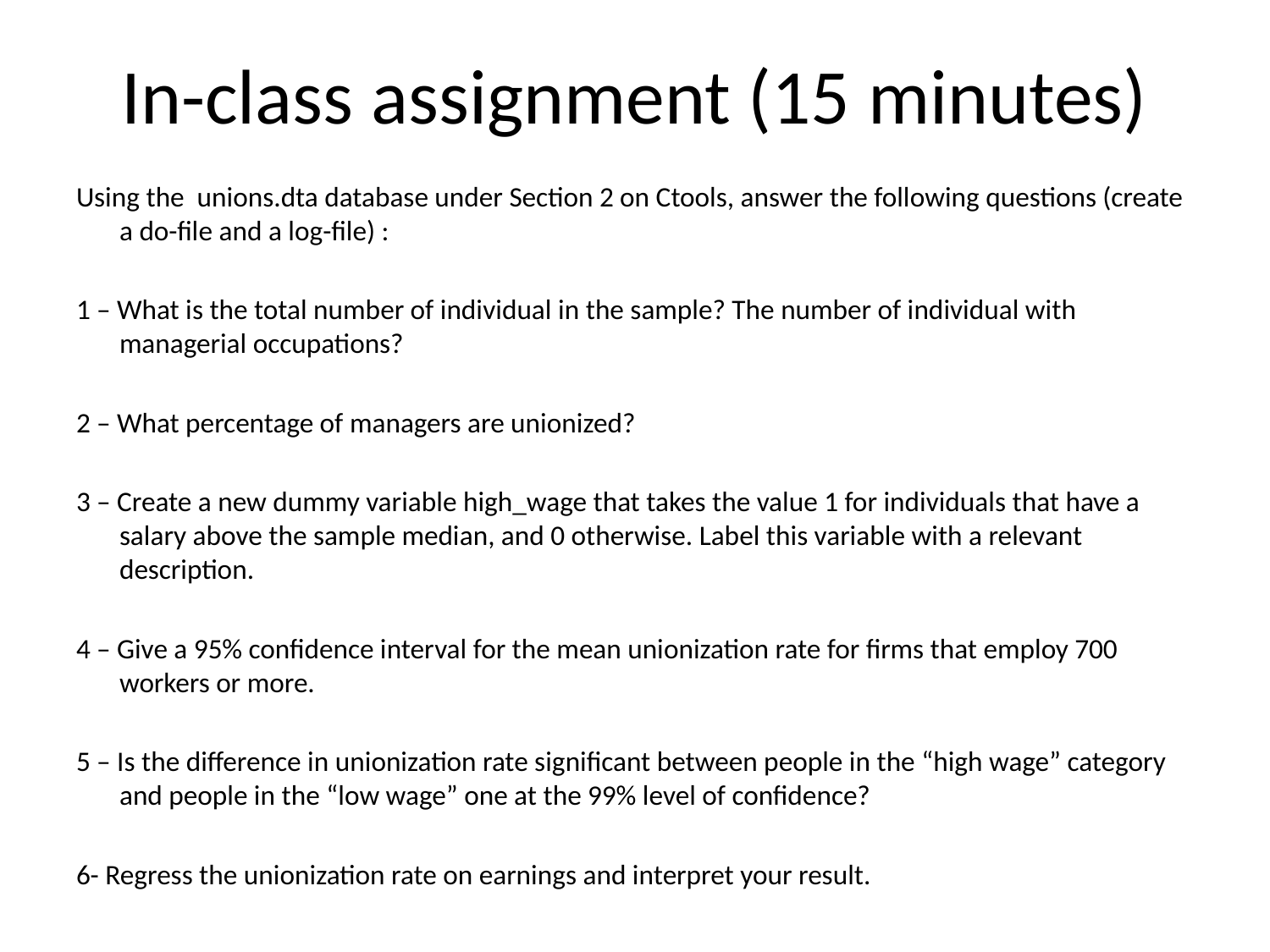

# In-class assignment (15 minutes)
Using the  unions.dta database under Section 2 on Ctools, answer the following questions (create a do-file and a log-file) :

1 – What is the total number of individual in the sample? The number of individual with managerial occupations?

2 – What percentage of managers are unionized?

3 – Create a new dummy variable high_wage that takes the value 1 for individuals that have a salary above the sample median, and 0 otherwise. Label this variable with a relevant description.

4 – Give a 95% confidence interval for the mean unionization rate for firms that employ 700 workers or more.

5 – Is the difference in unionization rate significant between people in the “high wage” category and people in the “low wage” one at the 99% level of confidence?

6- Regress the unionization rate on earnings and interpret your result.